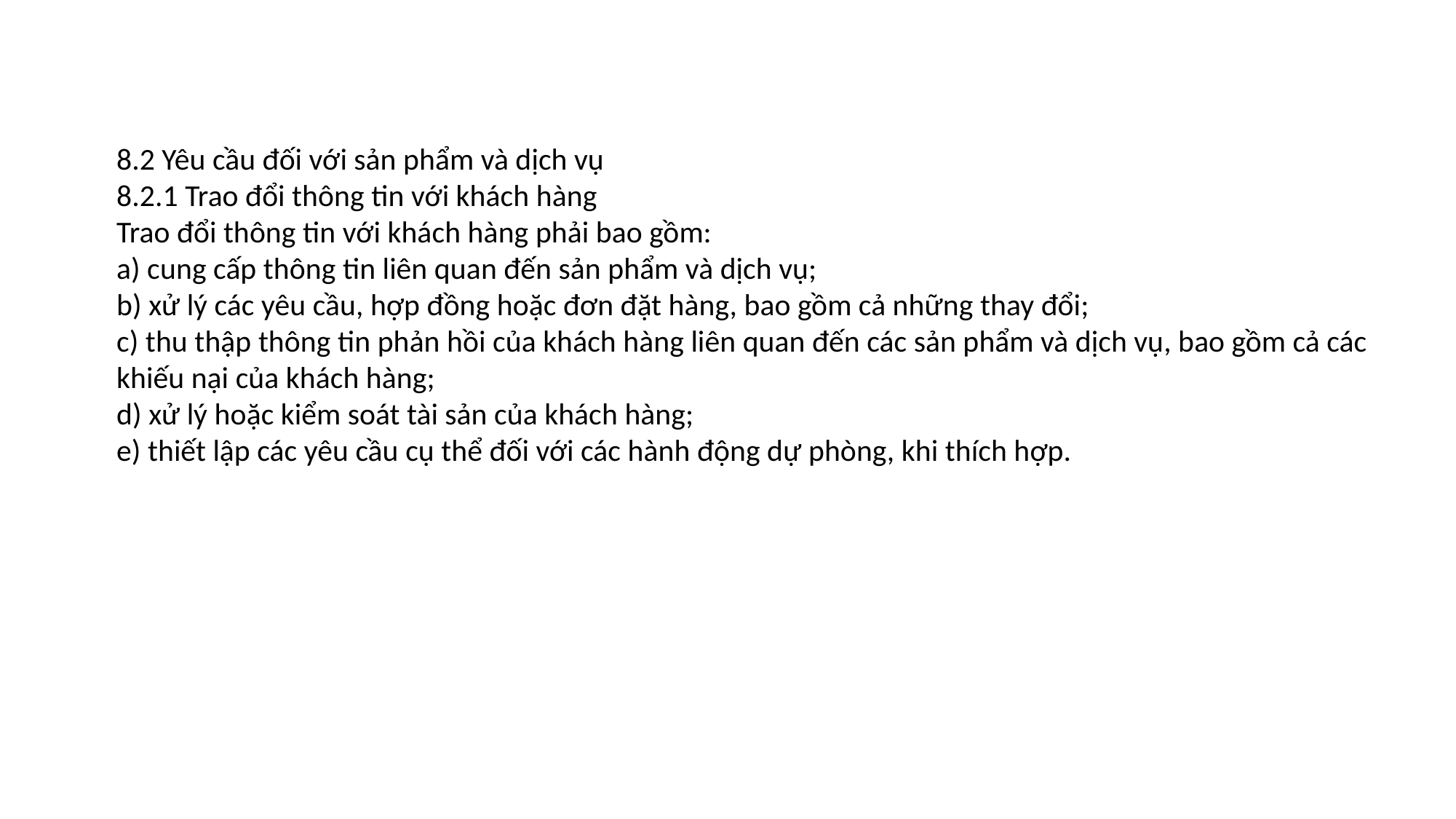

8.2 Yêu cầu đối với sản phẩm và dịch vụ
8.2.1 Trao đổi thông tin với khách hàng
Trao đổi thông tin với khách hàng phải bao gồm:
a) cung cấp thông tin liên quan đến sản phẩm và dịch vụ;
b) xử lý các yêu cầu, hợp đồng hoặc đơn đặt hàng, bao gồm cả những thay đổi;
c) thu thập thông tin phản hồi của khách hàng liên quan đến các sản phẩm và dịch vụ, bao gồm cả các khiếu nại của khách hàng;
d) xử lý hoặc kiểm soát tài sản của khách hàng;
e) thiết lập các yêu cầu cụ thể đối với các hành động dự phòng, khi thích hợp.